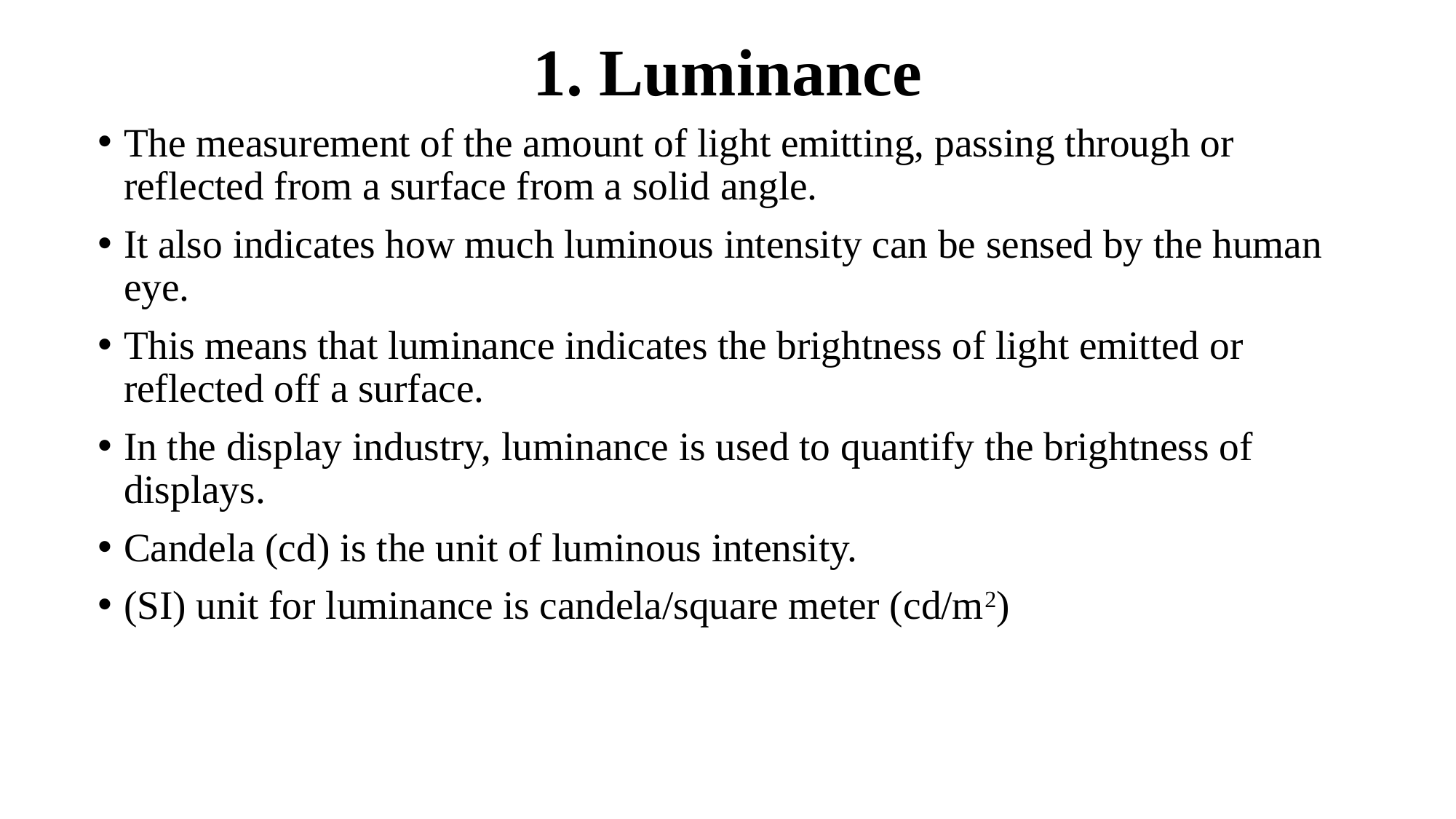

# 1. Luminance
The measurement of the amount of light emitting, passing through or reflected from a surface from a solid angle.
It also indicates how much luminous intensity can be sensed by the human eye.
This means that luminance indicates the brightness of light emitted or reflected off a surface.
In the display industry, luminance is used to quantify the brightness of displays.
Candela (cd) is the unit of luminous intensity.
(SI) unit for luminance is candela/square meter (cd/m2)